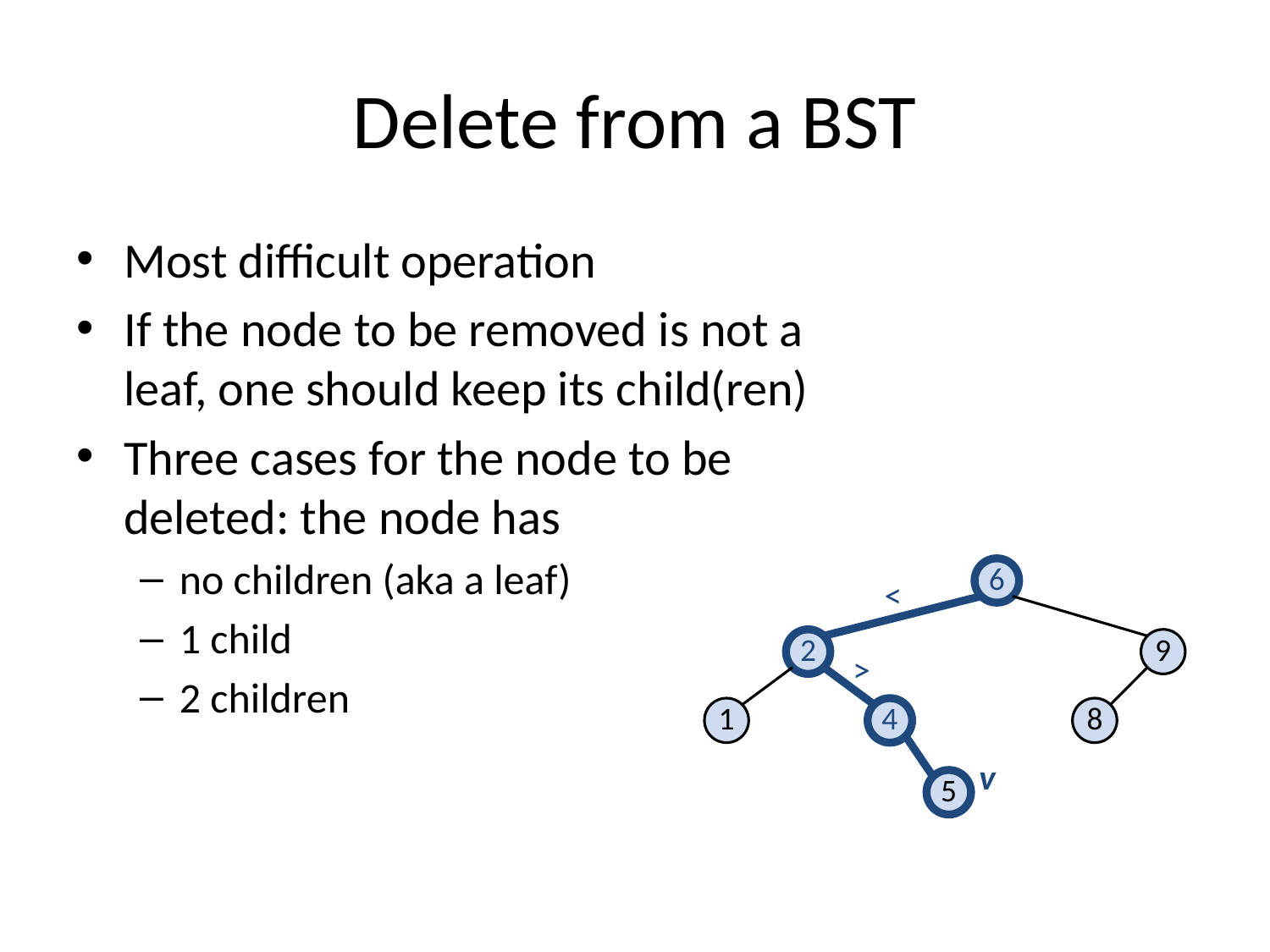

# Delete from a BST
Most difficult operation
If the node to be removed is not a leaf, one should keep its child(ren)
Three cases for the node to be deleted: the node has
no children (aka a leaf)
1 child
2 children

6
<
2
9
>
1
4
8
v
5